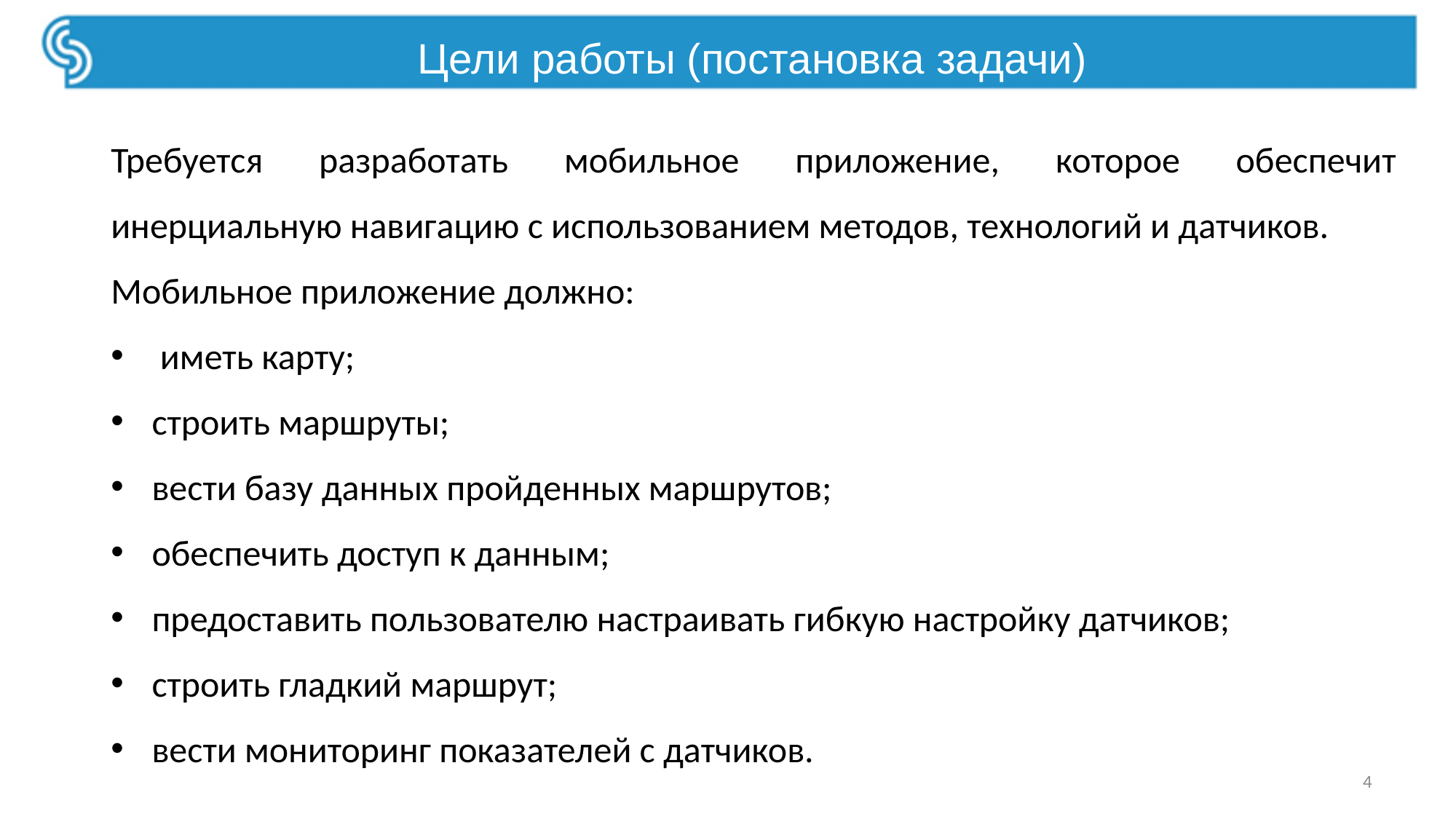

Цели работы (постановка задачи)
Требуется разработать мобильное приложение, которое обеспечит инерциальную навигацию с использованием методов, технологий и датчиков.
Мобильное приложение должно:
 иметь карту;
строить маршруты;
вести базу данных пройденных маршрутов;
обеспечить доступ к данным;
предоставить пользователю настраивать гибкую настройку датчиков;
строить гладкий маршрут;
вести мониторинг показателей с датчиков.
4